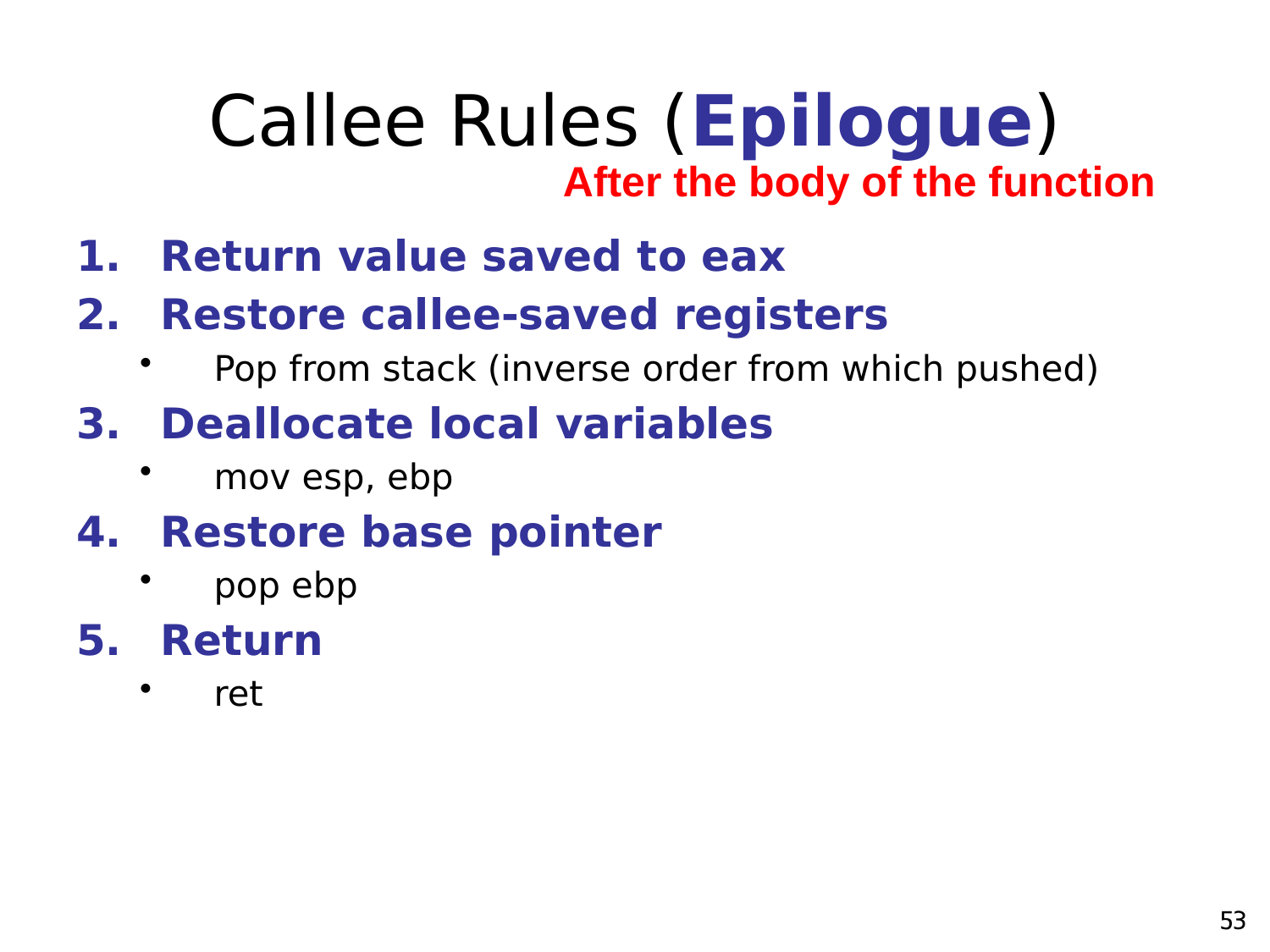

# Callee Rules (Epilogue)
After the body of the function
Return value saved to eax
Restore callee-saved registers
Pop from stack (inverse order from which pushed)
Deallocate local variables
mov esp, ebp
Restore base pointer
pop ebp
Return
ret